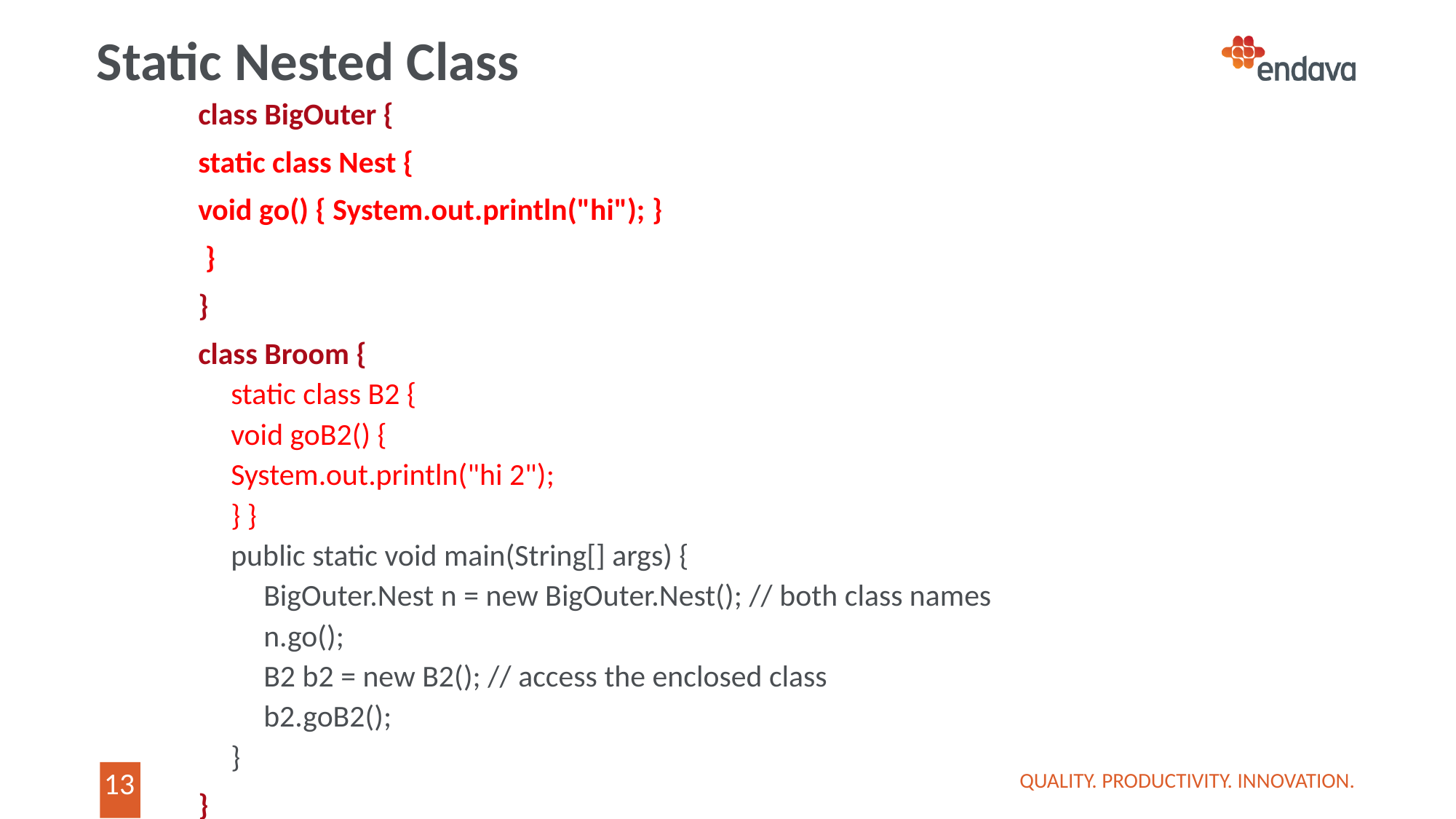

# Static Nested Class
class BigOuter {
static class Nest {
void go() { System.out.println("hi"); }
 }
}
class Broom {
static class B2 {
void goB2() {
System.out.println("hi 2");
} }
public static void main(String[] args) {
BigOuter.Nest n = new BigOuter.Nest(); // both class names
n.go();
B2 b2 = new B2(); // access the enclosed class
b2.goB2();
}
}
QUALITY. PRODUCTIVITY. INNOVATION.